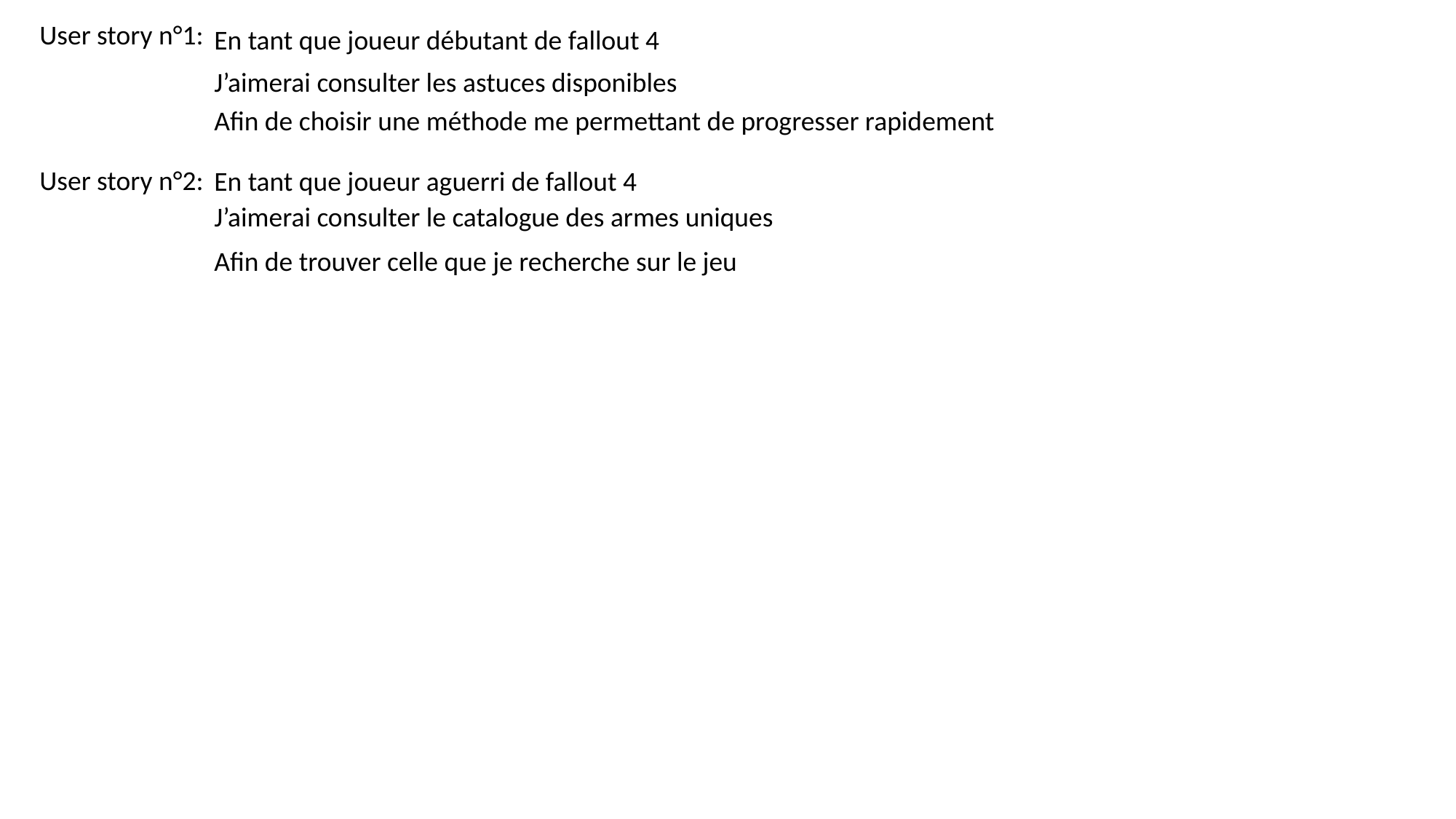

User story n°1:
En tant que joueur débutant de fallout 4
J’aimerai consulter les astuces disponibles
Afin de choisir une méthode me permettant de progresser rapidement
User story n°2:
En tant que joueur aguerri de fallout 4
J’aimerai consulter le catalogue des armes uniques
Afin de trouver celle que je recherche sur le jeu